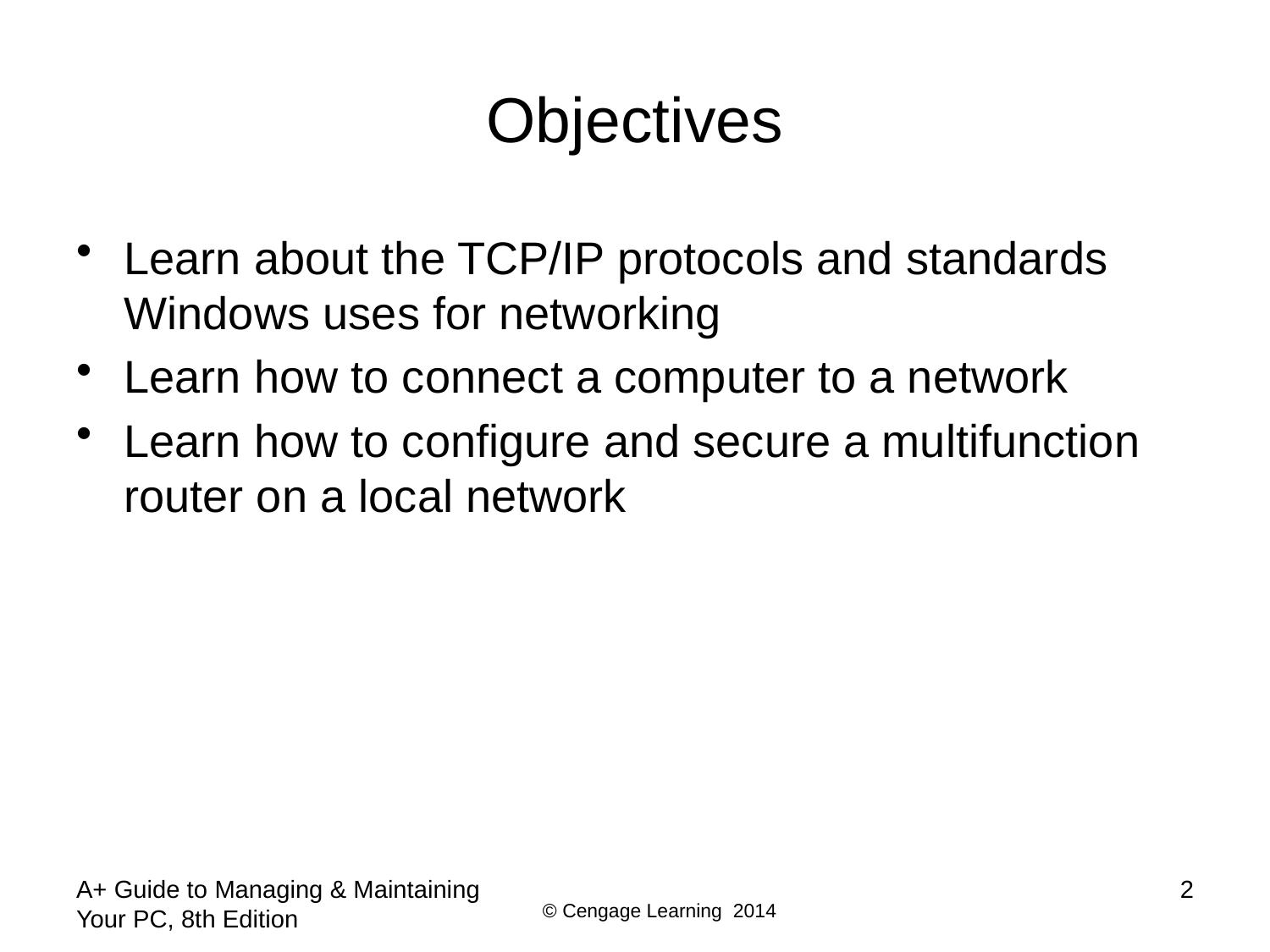

# Objectives
Learn about the TCP/IP protocols and standards Windows uses for networking
Learn how to connect a computer to a network
Learn how to configure and secure a multifunction router on a local network
A+ Guide to Managing & Maintaining Your PC, 8th Edition
2